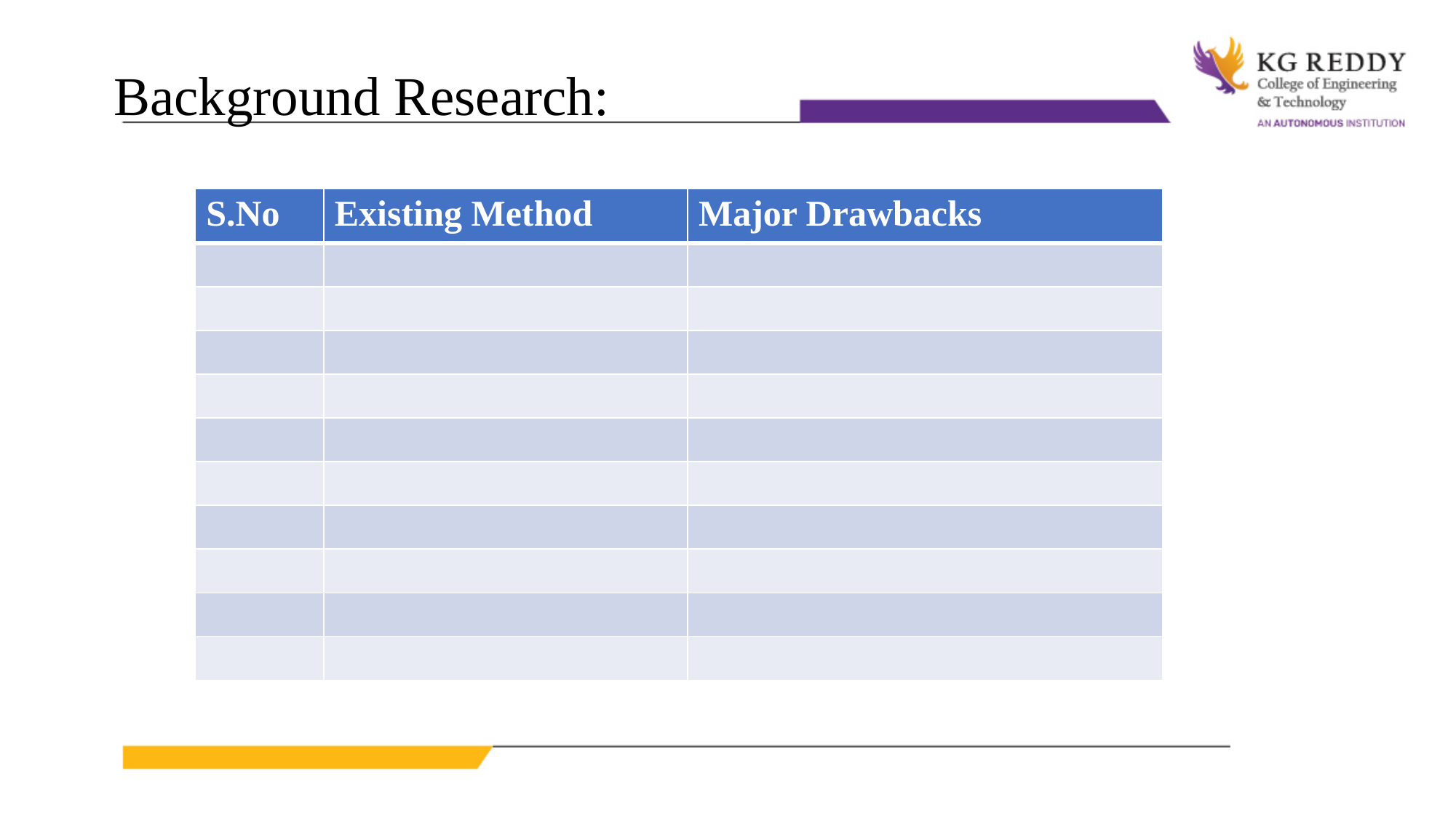

Background Research:
| S.No | Existing Method | Major Drawbacks |
| --- | --- | --- |
|  |  |  |
|  |  |  |
|  |  |  |
|  |  |  |
|  |  |  |
|  |  |  |
|  |  |  |
|  |  |  |
|  |  |  |
|  |  |  |